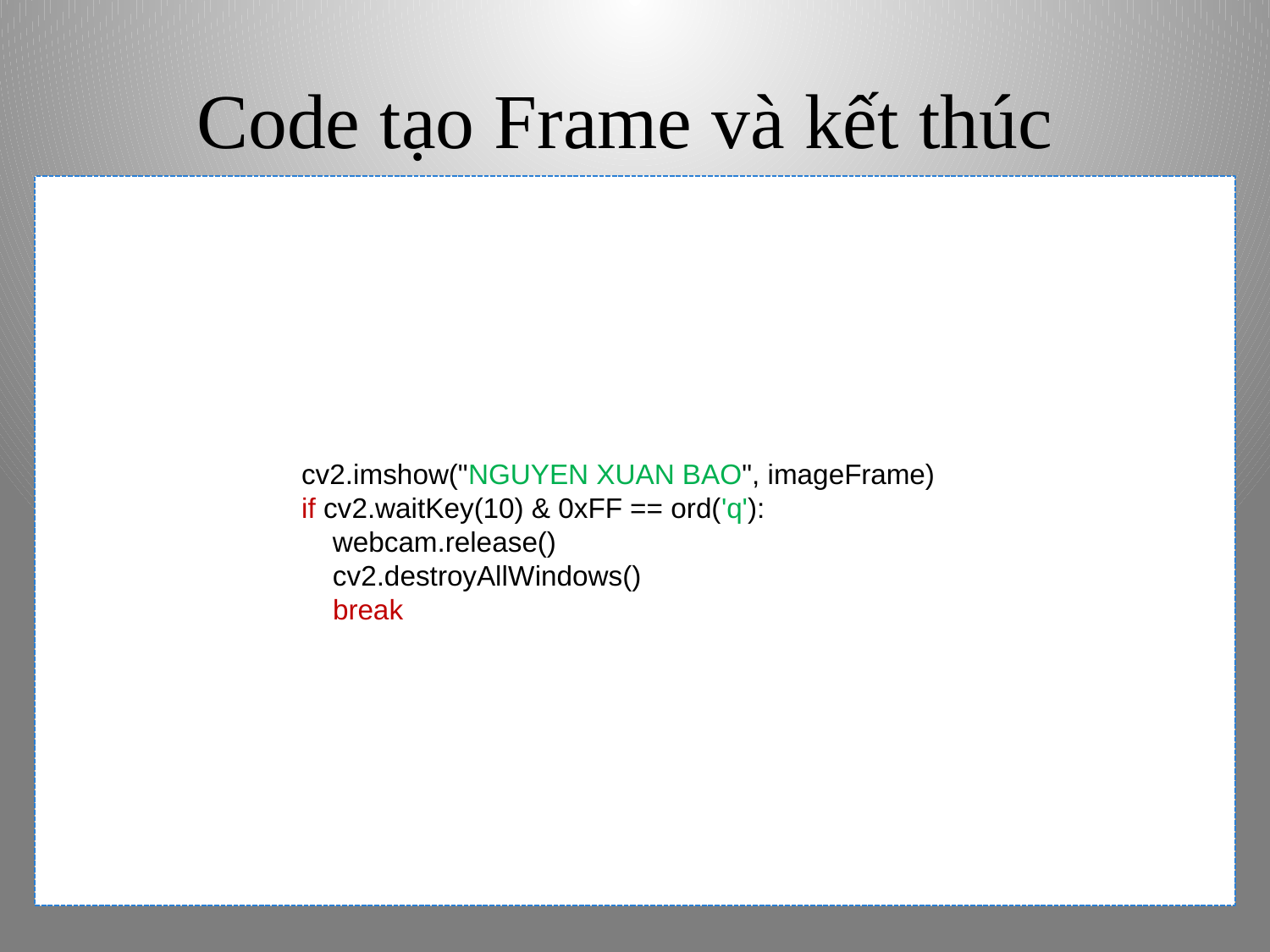

# Code tạo Frame và kết thúc
cv2.imshow("NGUYEN XUAN BAO", imageFrame)
if cv2.waitKey(10) & 0xFF == ord('q'):
    webcam.release()
    cv2.destroyAllWindows()
    break